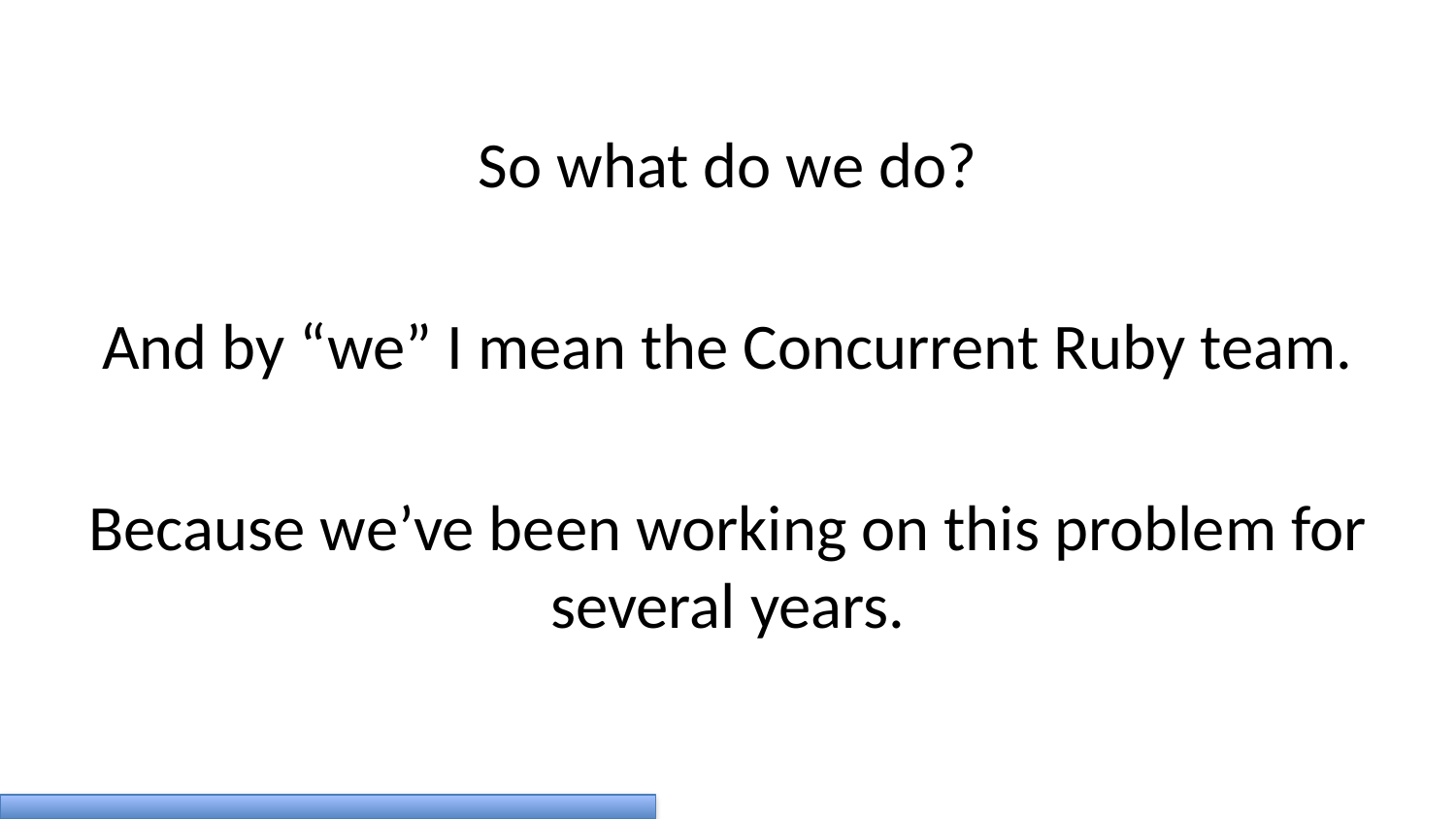

So what do we do?

And by “we” I mean the Concurrent Ruby team.

Because we’ve been working on this problem for several years.